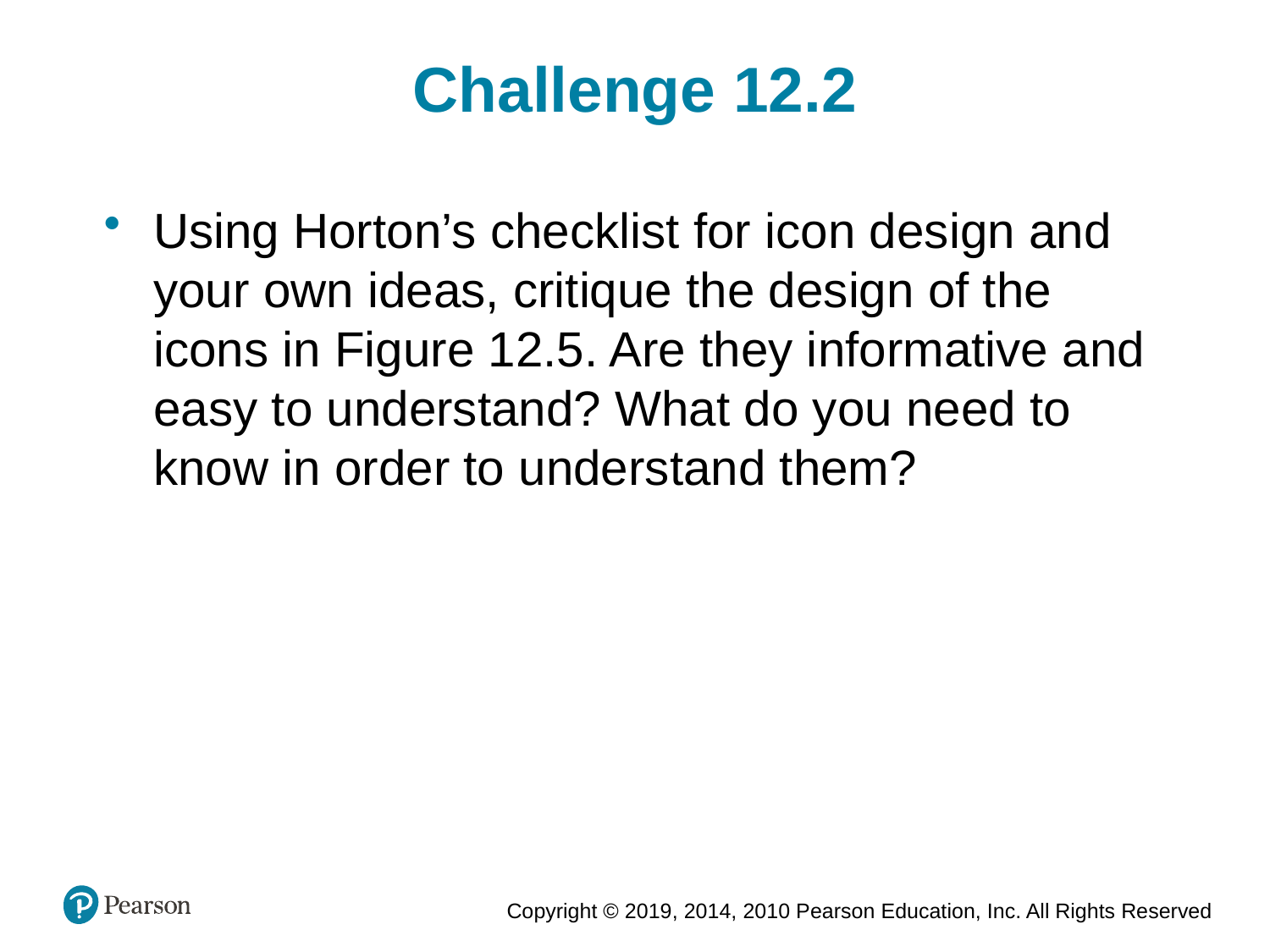

Challenge 12.2
Using Horton’s checklist for icon design and your own ideas, critique the design of the icons in Figure 12.5. Are they informative and easy to understand? What do you need to know in order to understand them?